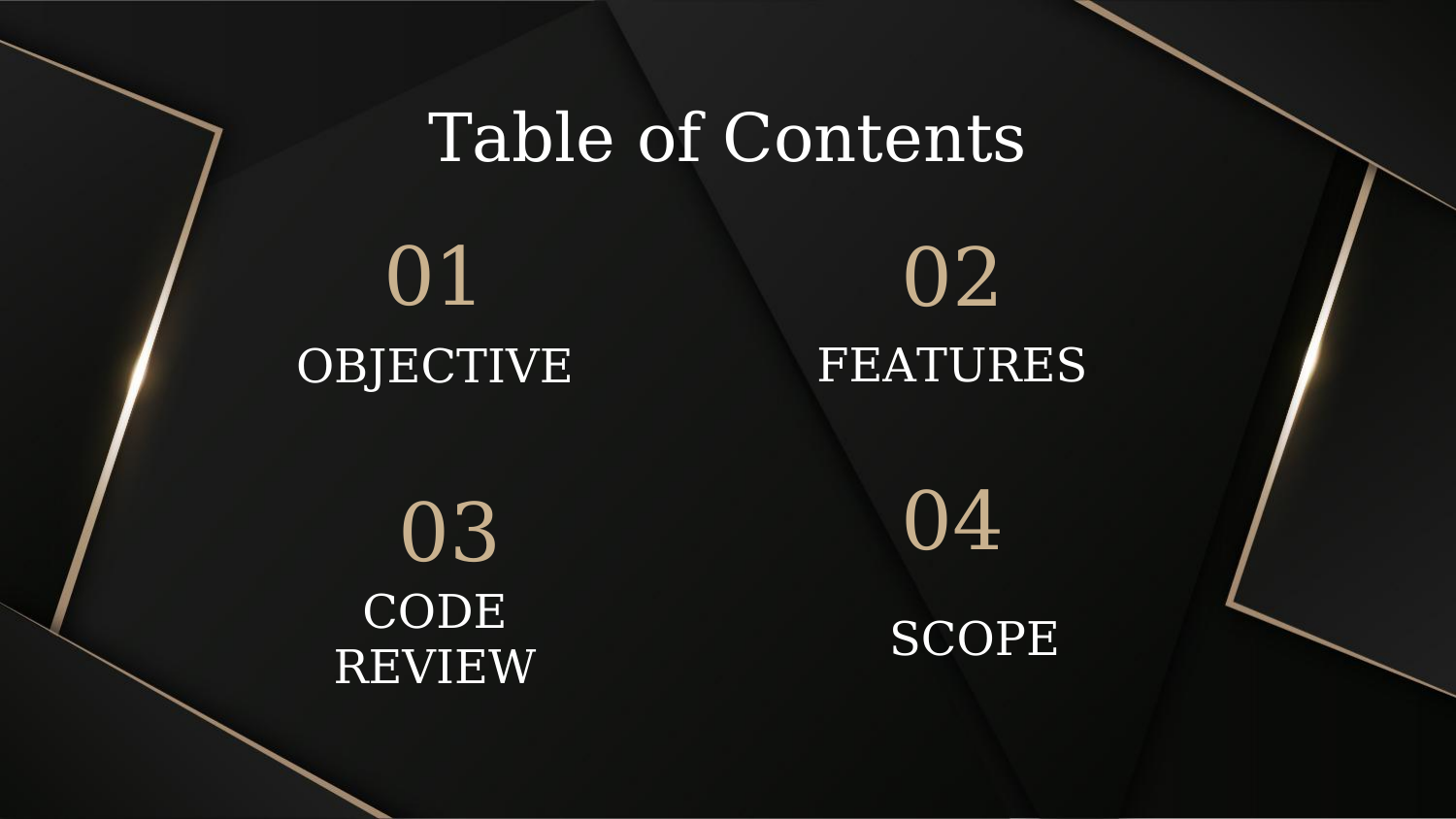

Table of Contents
# 01
02
FEATURES
OBJECTIVE
04
03
SCOPE
CODE REVIEW